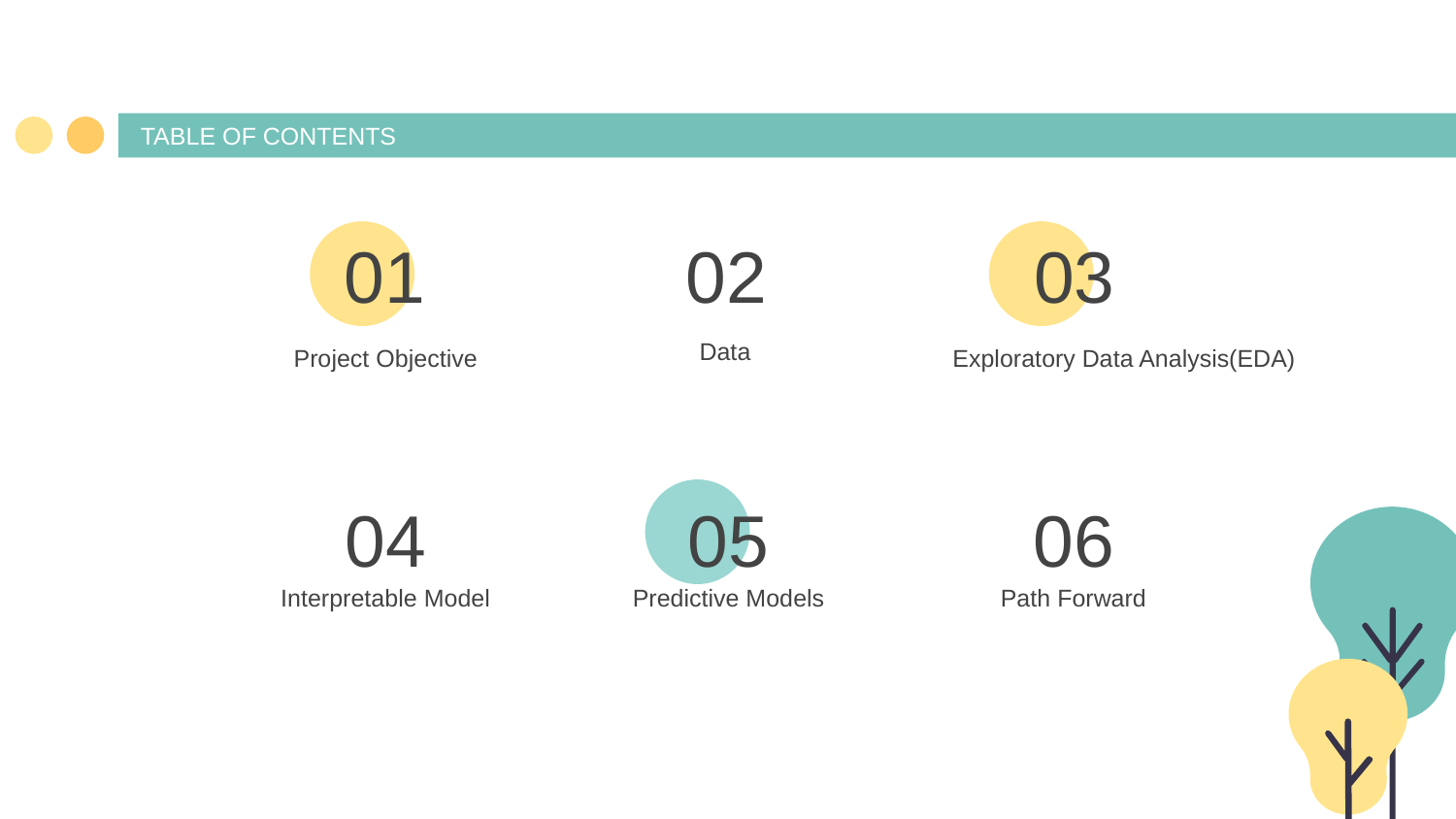

TABLE OF CONTENTS

01
02
03
# Data
Project Objective
Exploratory Data Analysis(EDA)

04
05
06

Interpretable Model
Predictive Models
Path Forward